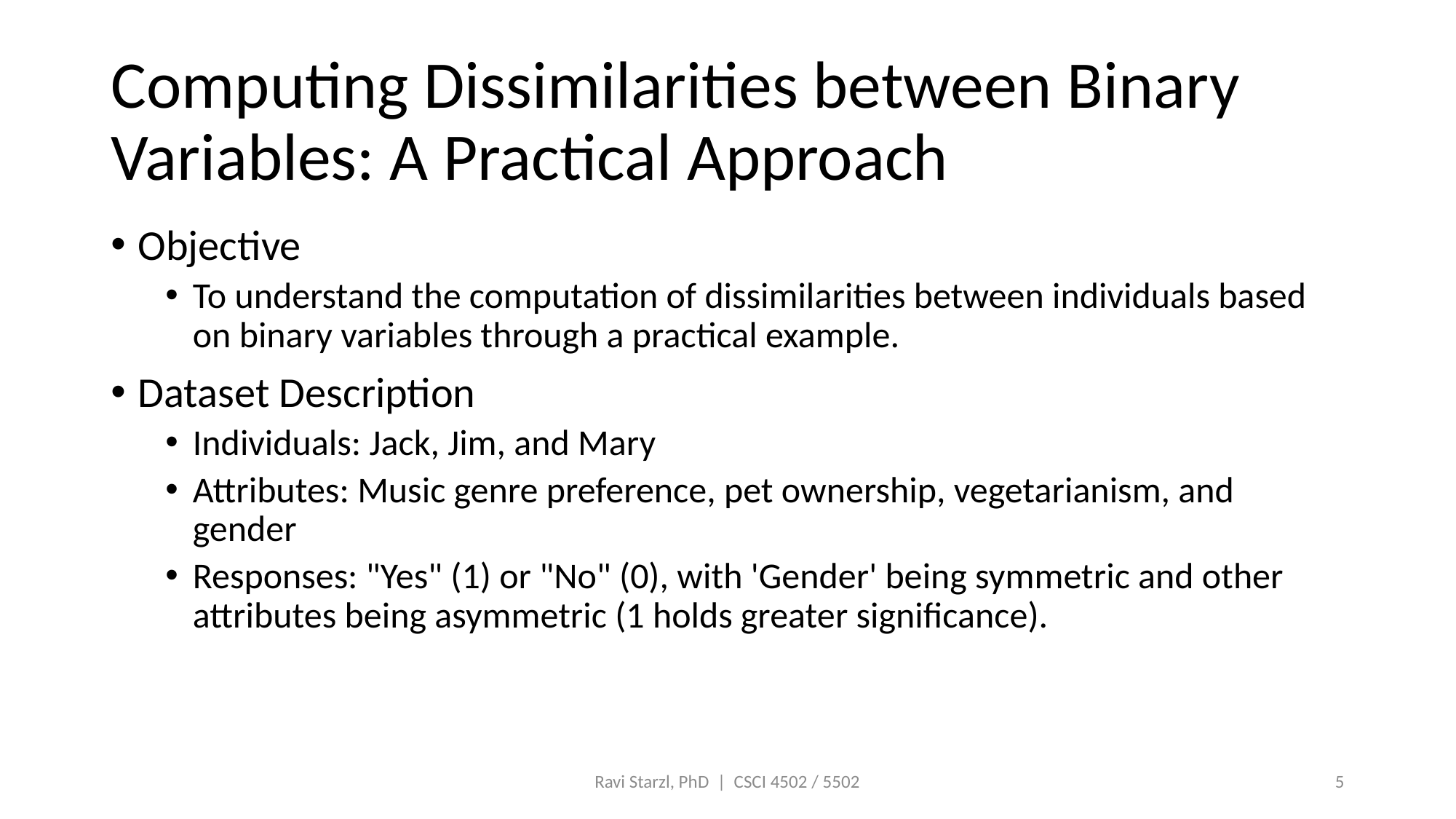

# Computing Dissimilarities between Binary Variables: A Practical Approach
Objective
To understand the computation of dissimilarities between individuals based on binary variables through a practical example.
Dataset Description
Individuals: Jack, Jim, and Mary
Attributes: Music genre preference, pet ownership, vegetarianism, and gender
Responses: "Yes" (1) or "No" (0), with 'Gender' being symmetric and other attributes being asymmetric (1 holds greater significance).

Ravi Starzl, PhD  |  CSCI 4502 / 5502
5